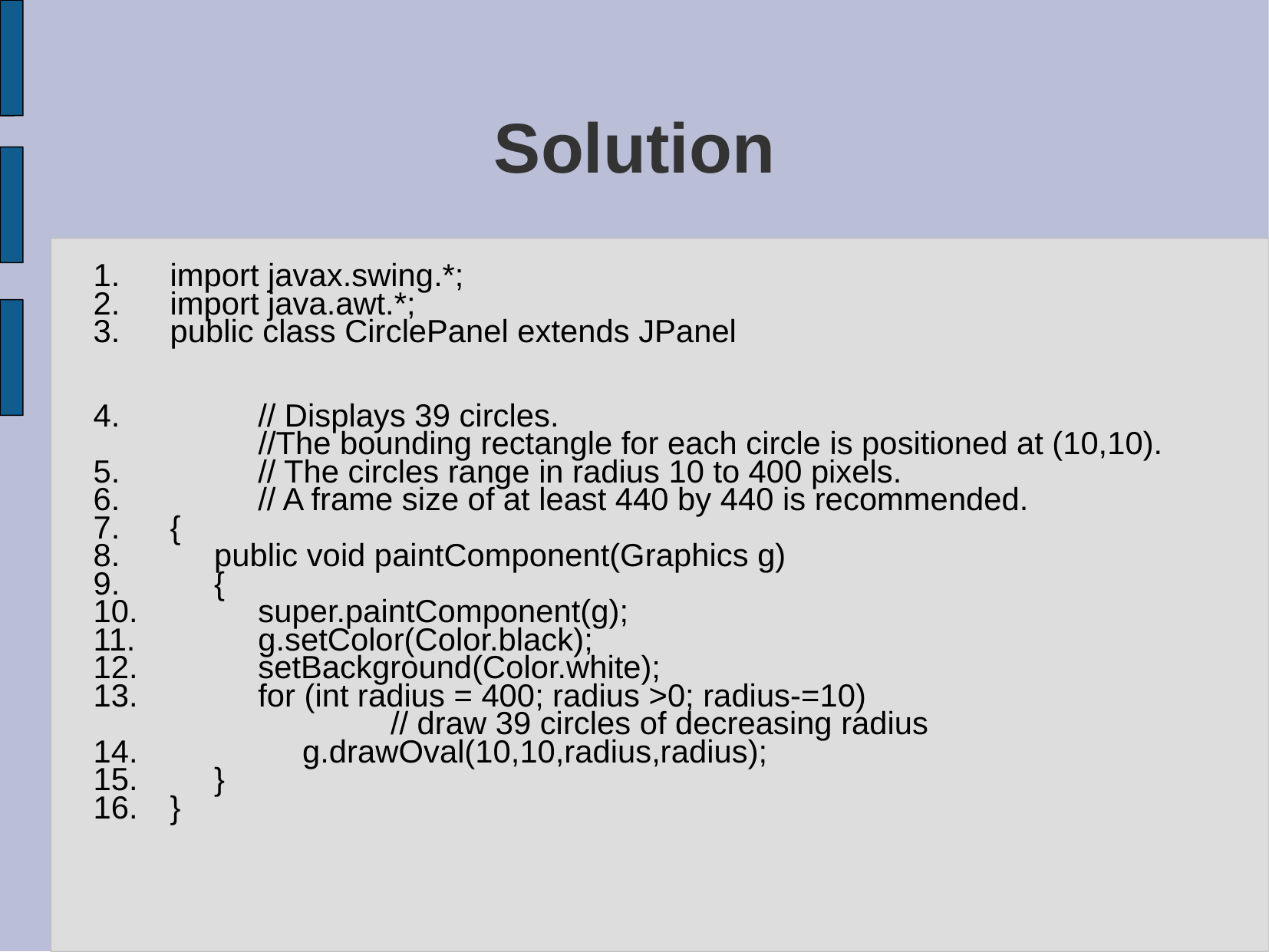

# Solution
import javax.swing.*;
import java.awt.*;
public class CirclePanel extends JPanel
          // Displays 39 circles.
          //The bounding rectangle for each circle is positioned at (10,10).
          // The circles range in radius 10 to 400 pixels.
          // A frame size of at least 440 by 440 is recommended.
{
     public void paintComponent(Graphics g)
     {
          super.paintComponent(g);
          g.setColor(Color.black);
          setBackground(Color.white);
          for (int radius = 400; radius >0; radius-=10)
                         // draw 39 circles of decreasing radius
               g.drawOval(10,10,radius,radius);
     }
}